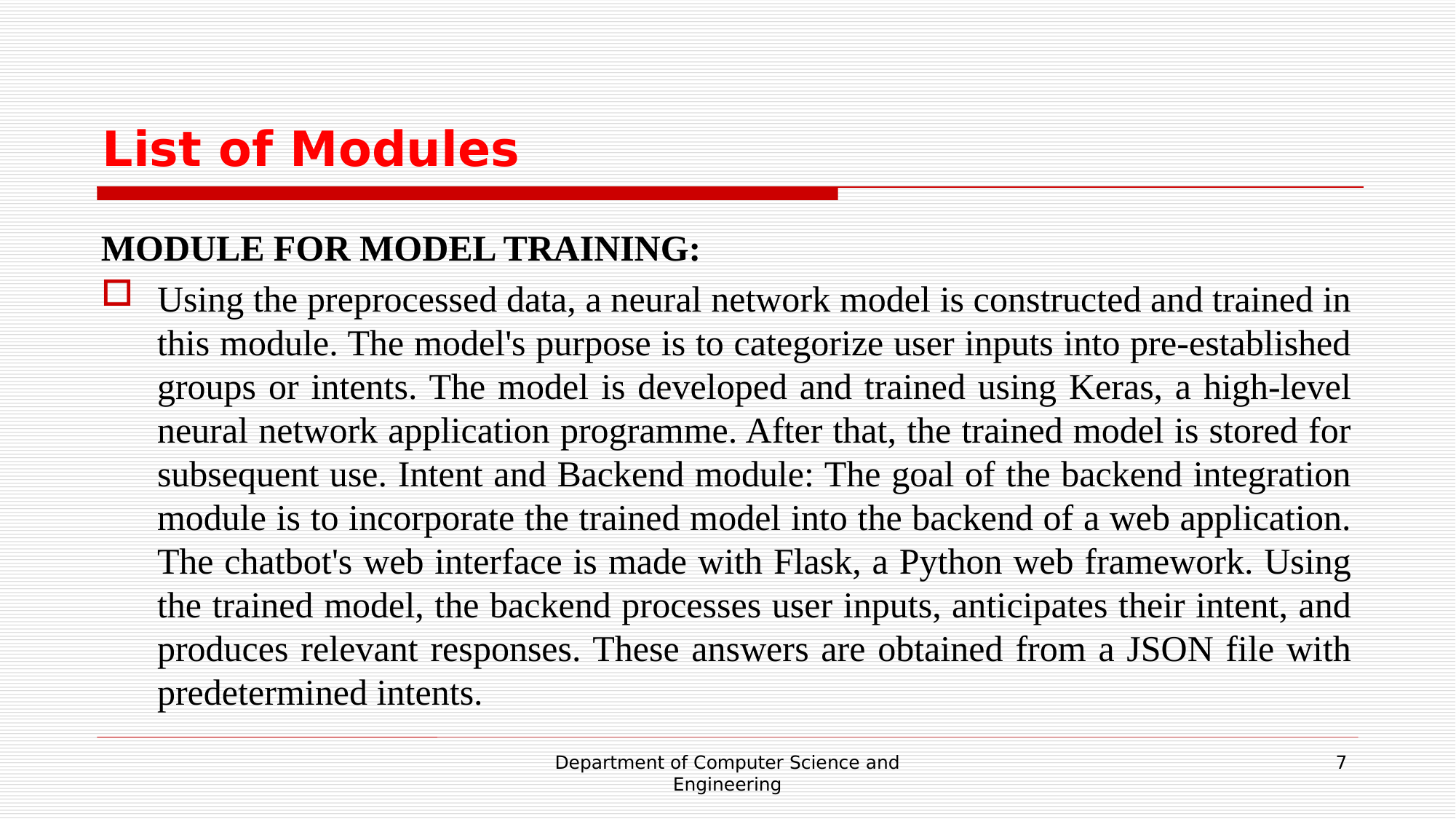

# List of Modules
MODULE FOR MODEL TRAINING:
Using the preprocessed data, a neural network model is constructed and trained in this module. The model's purpose is to categorize user inputs into pre-established groups or intents. The model is developed and trained using Keras, a high-level neural network application programme. After that, the trained model is stored for subsequent use. Intent and Backend module: The goal of the backend integration module is to incorporate the trained model into the backend of a web application. The chatbot's web interface is made with Flask, a Python web framework. Using the trained model, the backend processes user inputs, anticipates their intent, and produces relevant responses. These answers are obtained from a JSON file with predetermined intents.
Department of Computer Science and Engineering
7